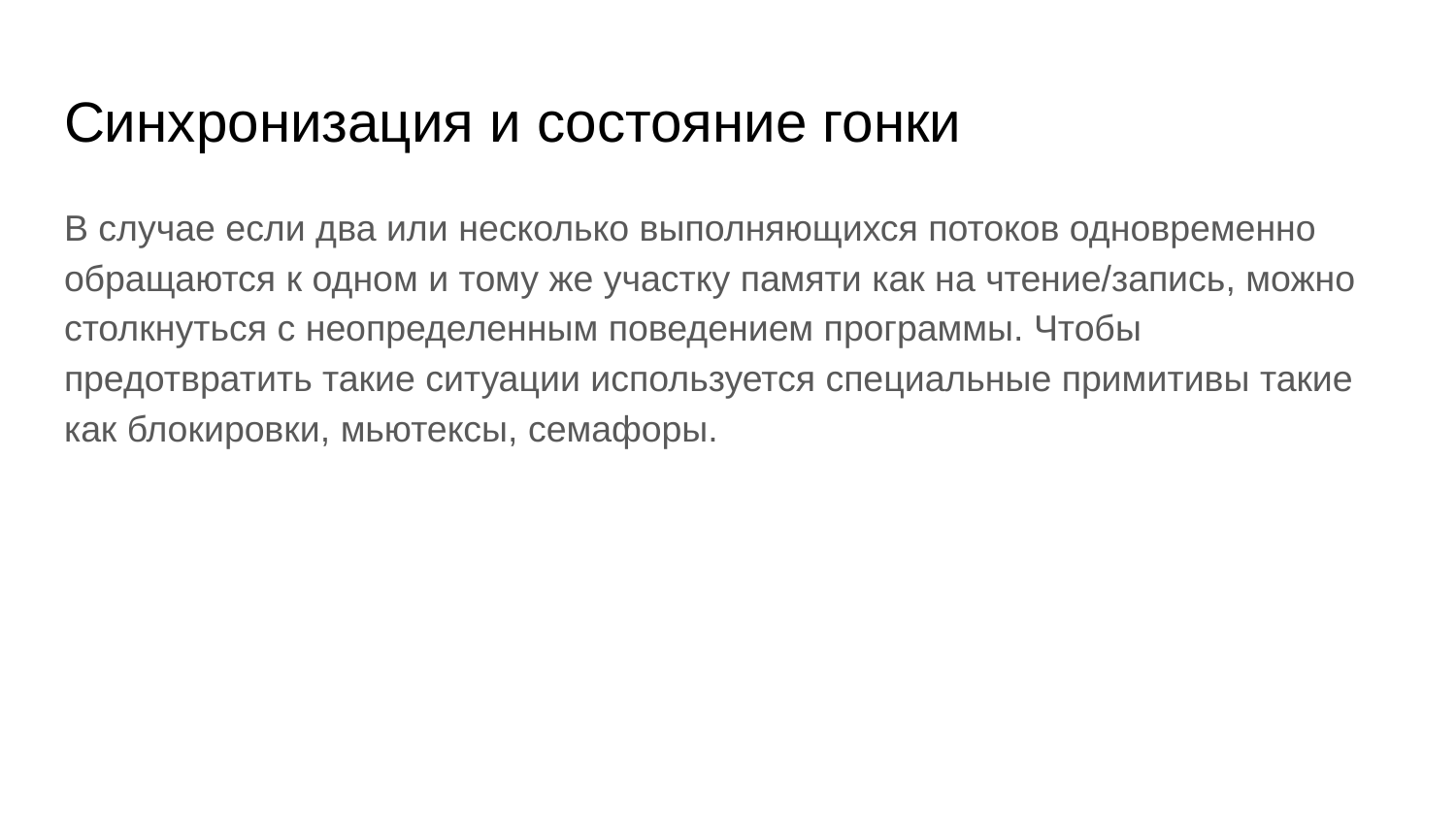

# Синхронизация и состояние гонки
В случае если два или несколько выполняющихся потоков одновременно обращаются к одном и тому же участку памяти как на чтение/запись, можно столкнуться с неопределенным поведением программы. Чтобы предотвратить такие ситуации используется специальные примитивы такие как блокировки, мьютексы, семафоры.